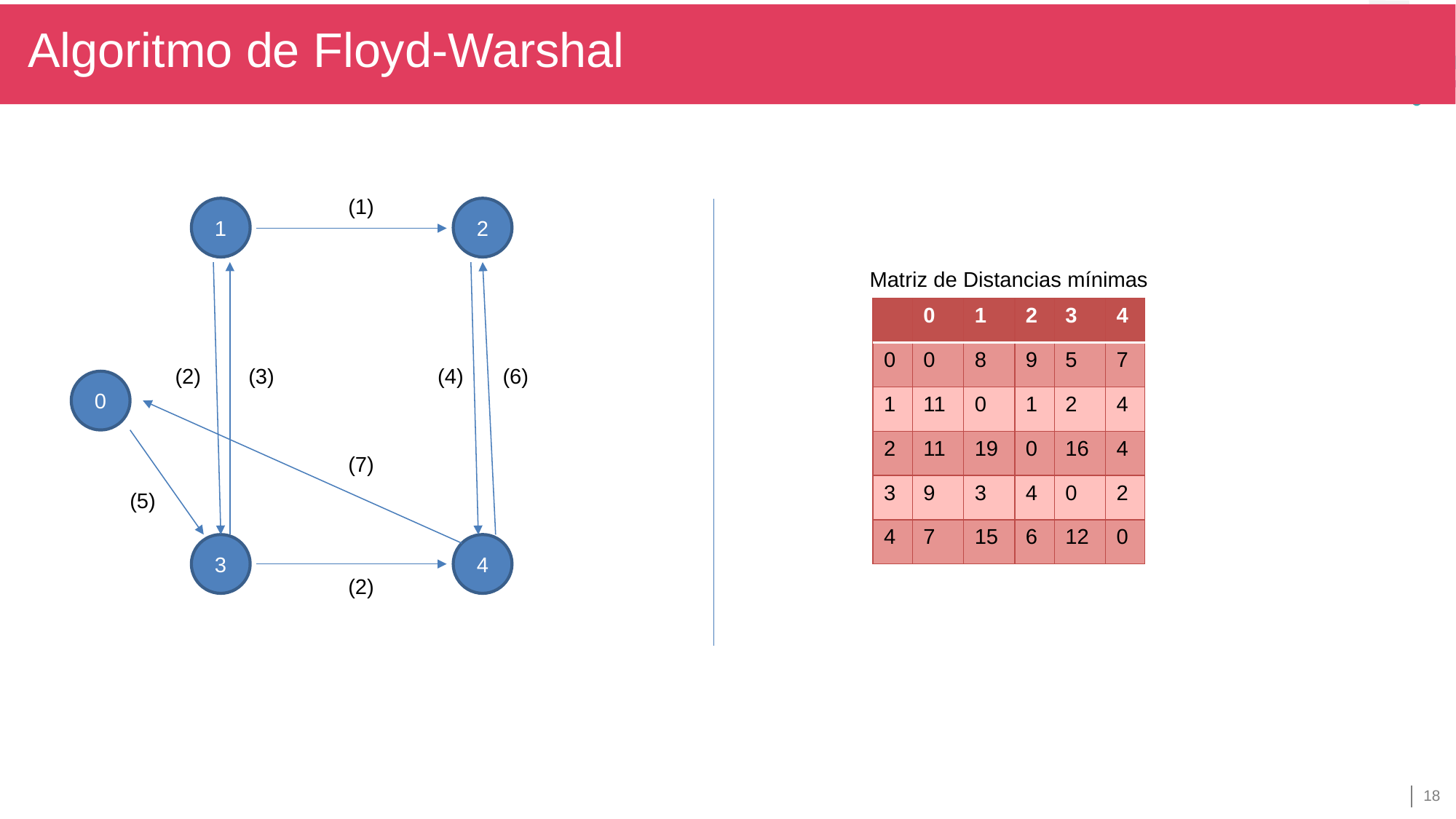

Algoritmo de Floyd-Warshal
TÍTULO SECCIÓN
TÍTULO
(1)
1
2
Matriz de Distancias mínimas
|  | 0 | 1 | 2 | 3 | 4 |
| --- | --- | --- | --- | --- | --- |
| 0 | 0 | 8 | 9 | 5 | 7 |
| 1 | 11 | 0 | 1 | 2 | 4 |
| 2 | 11 | 19 | 0 | 16 | 4 |
| 3 | 9 | 3 | 4 | 0 | 2 |
| 4 | 7 | 15 | 6 | 12 | 0 |
(2)
(3)
(4)
(6)
0
(7)
(5)
3
4
(2)